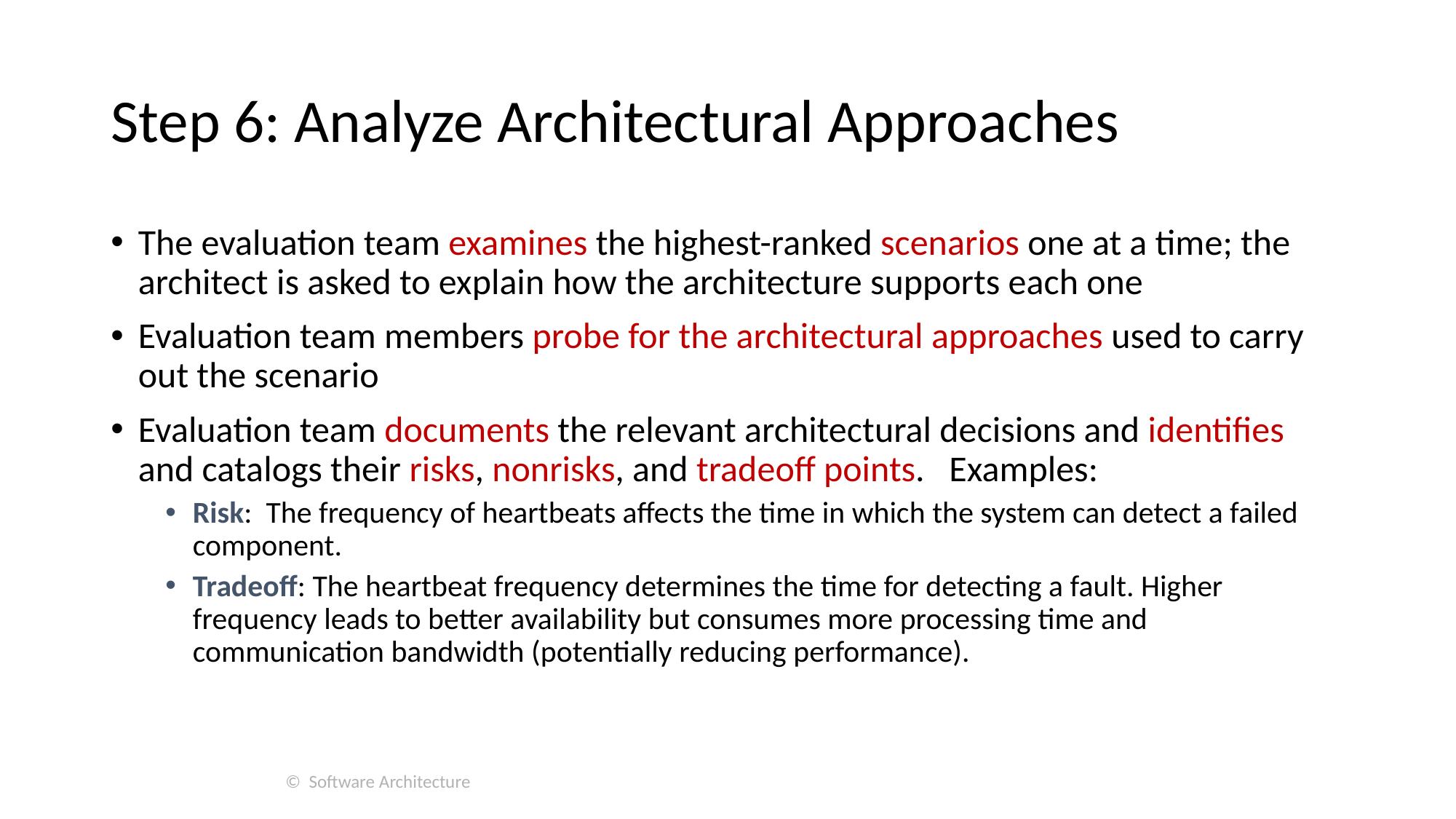

# Step 6: Analyze Architectural Approaches
The evaluation team examines the highest-ranked scenarios one at a time; the architect is asked to explain how the architecture supports each one
Evaluation team members probe for the architectural approaches used to carry out the scenario
Evaluation team documents the relevant architectural decisions and identifies and catalogs their risks, nonrisks, and tradeoff points.   Examples:
Risk:  The frequency of heartbeats affects the time in which the system can detect a failed component.
Tradeoff: The heartbeat frequency determines the time for detecting a fault. Higher frequency leads to better availability but consumes more processing time and communication bandwidth (potentially reducing performance).
©  Software Architecture